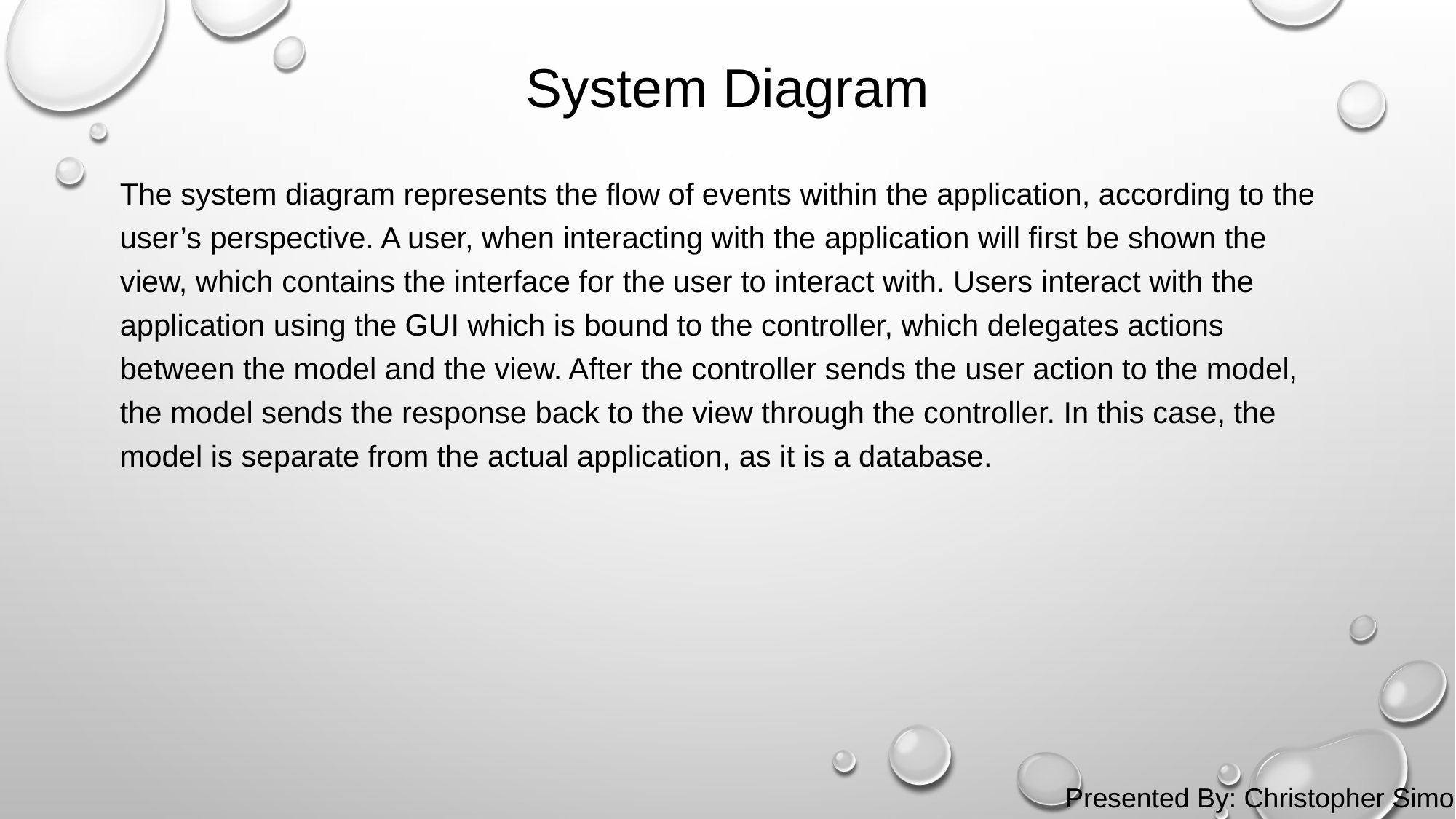

# System Diagram
The system diagram represents the flow of events within the application, according to the user’s perspective. A user, when interacting with the application will first be shown the view, which contains the interface for the user to interact with. Users interact with the application using the GUI which is bound to the controller, which delegates actions between the model and the view. After the controller sends the user action to the model, the model sends the response back to the view through the controller. In this case, the model is separate from the actual application, as it is a database.
Presented By: Christopher Simon